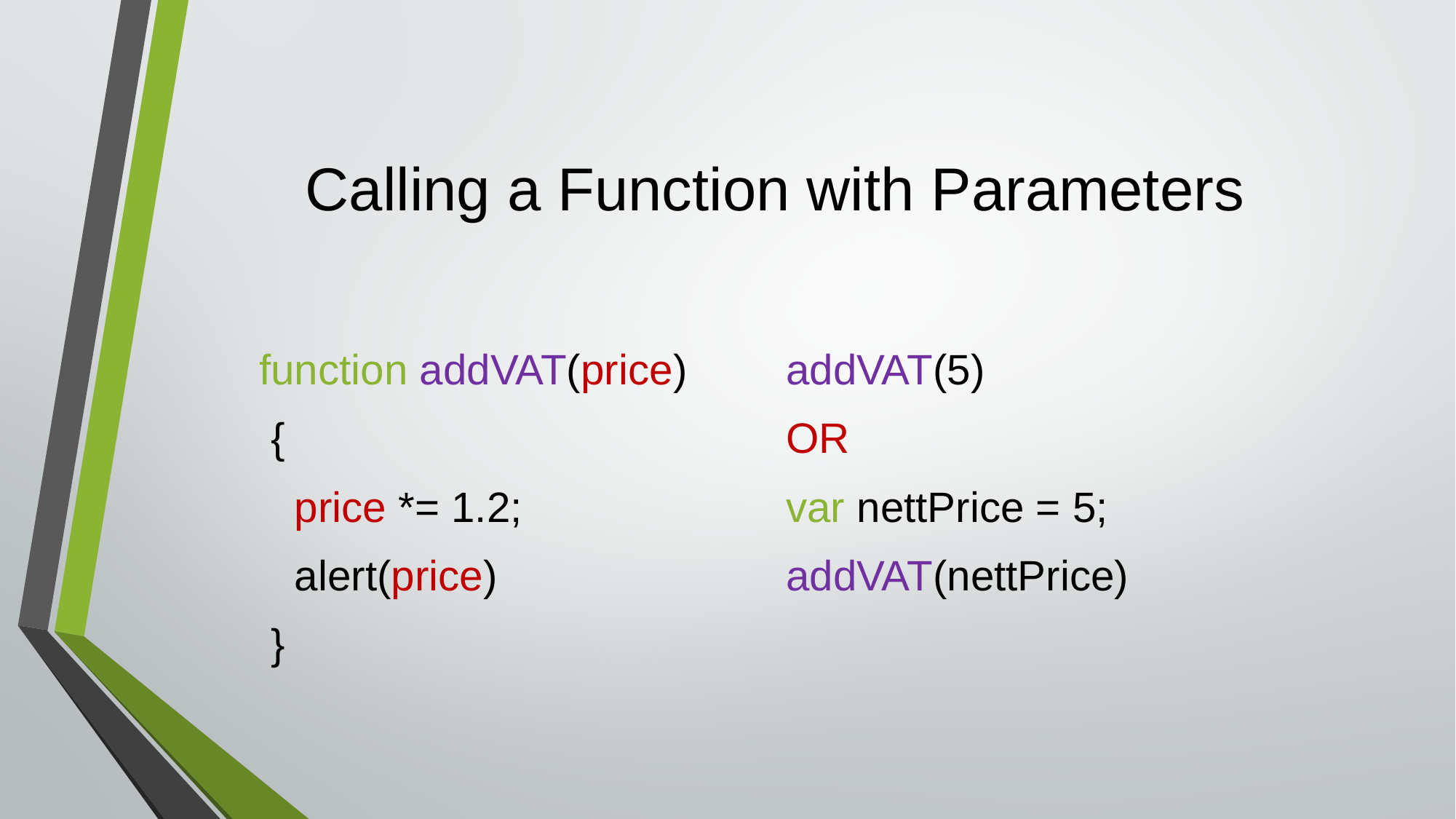

# Calling a Function with Parameters

addVAT(5)
OR
var nettPrice = 5;
addVAT(nettPrice)

 function addVAT(price)
  {
    price *= 1.2;
    alert(price)
  }